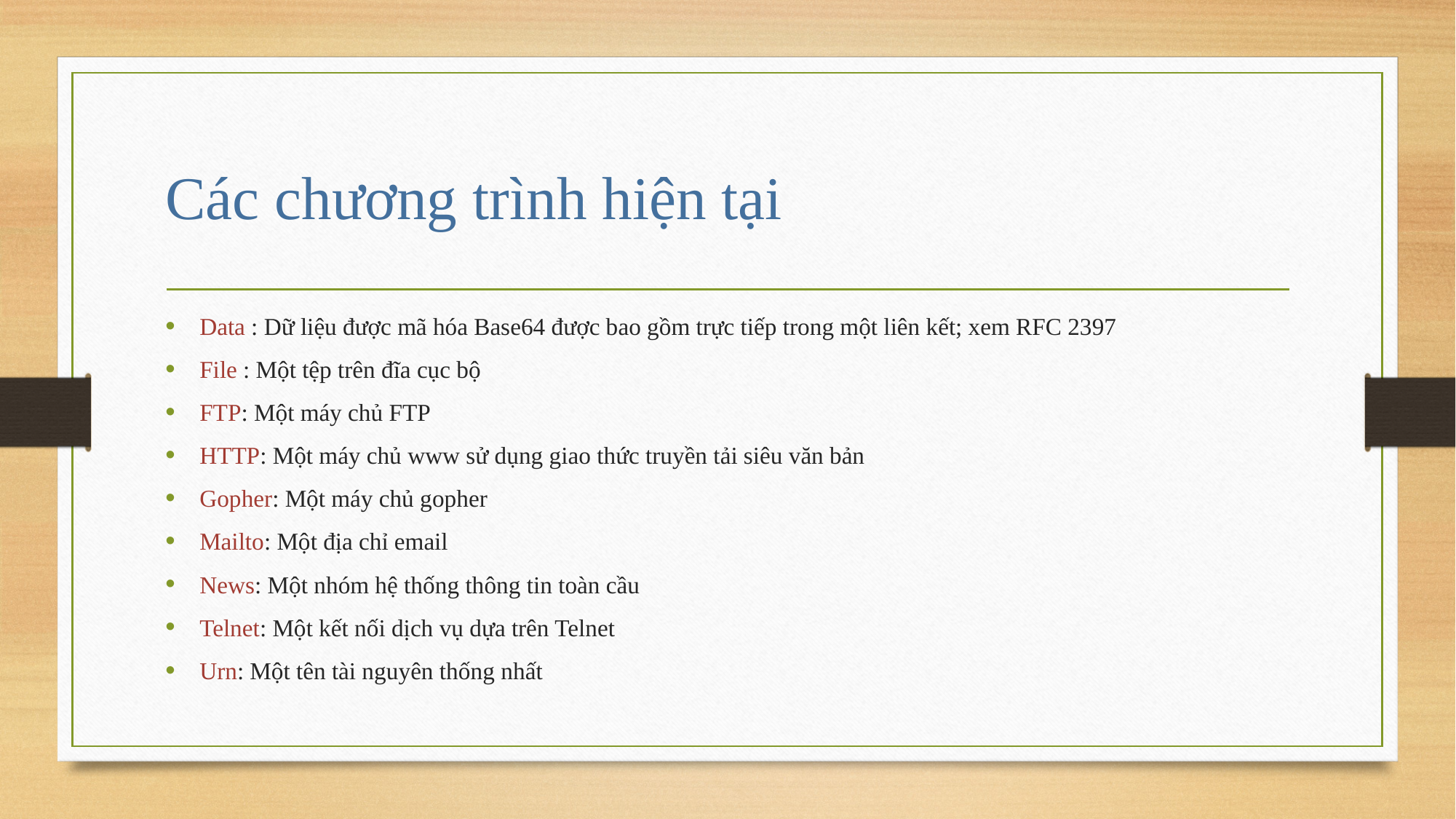

# Các chương trình hiện tại
Data : Dữ liệu được mã hóa Base64 được bao gồm trực tiếp trong một liên kết; xem RFC 2397
File : Một tệp trên đĩa cục bộ
FTP: Một máy chủ FTP
HTTP: Một máy chủ www sử dụng giao thức truyền tải siêu văn bản
Gopher: Một máy chủ gopher
Mailto: Một địa chỉ email
News: Một nhóm hệ thống thông tin toàn cầu
Telnet: Một kết nối dịch vụ dựa trên Telnet
Urn: Một tên tài nguyên thống nhất